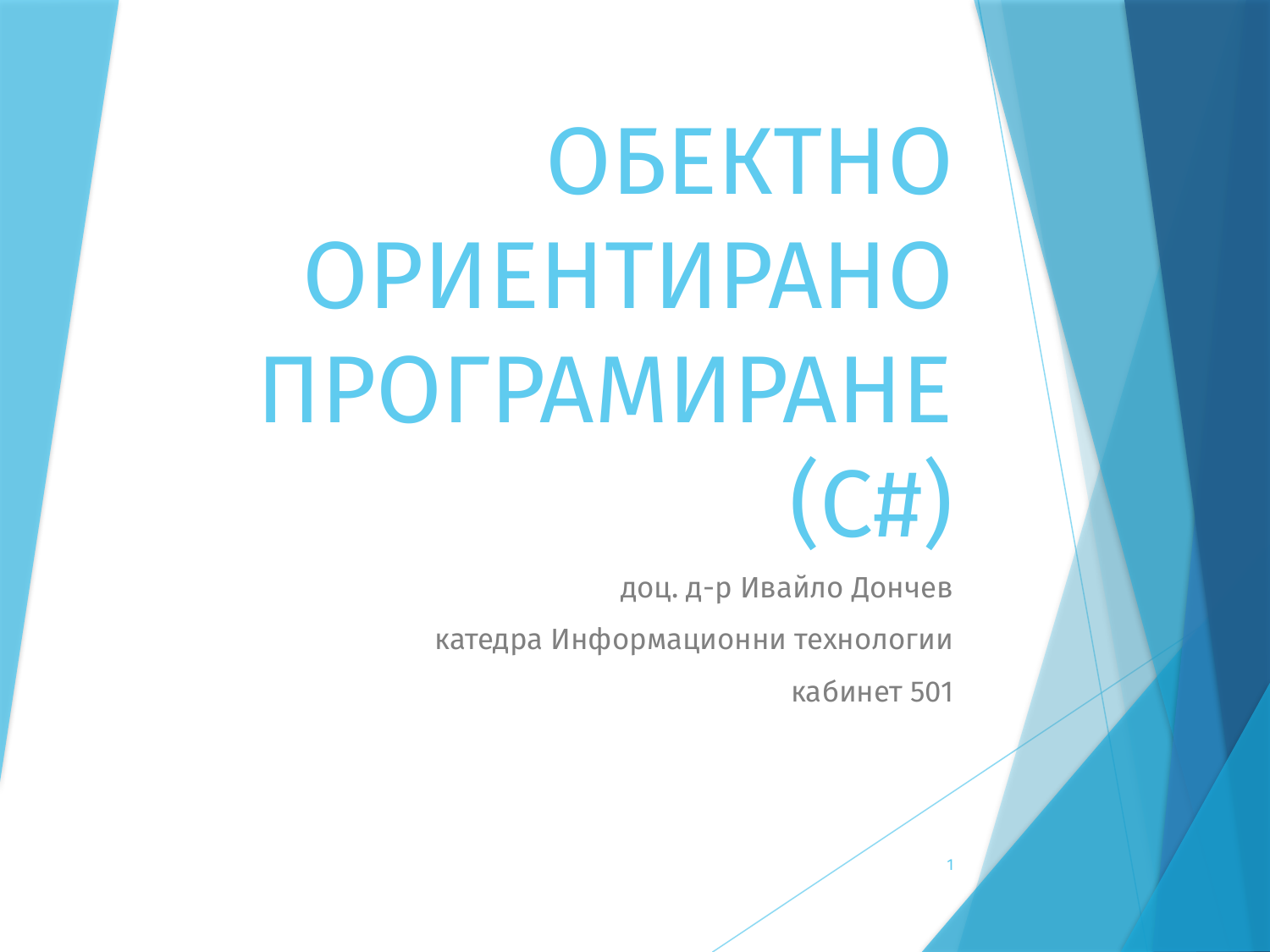

# ОБЕКТНО ОРИЕНТИРАНО ПРОГРАМИРАНЕ (C#)
доц. д-р Ивайло Дончев
катедра Информационни технологии
кабинет 501
1